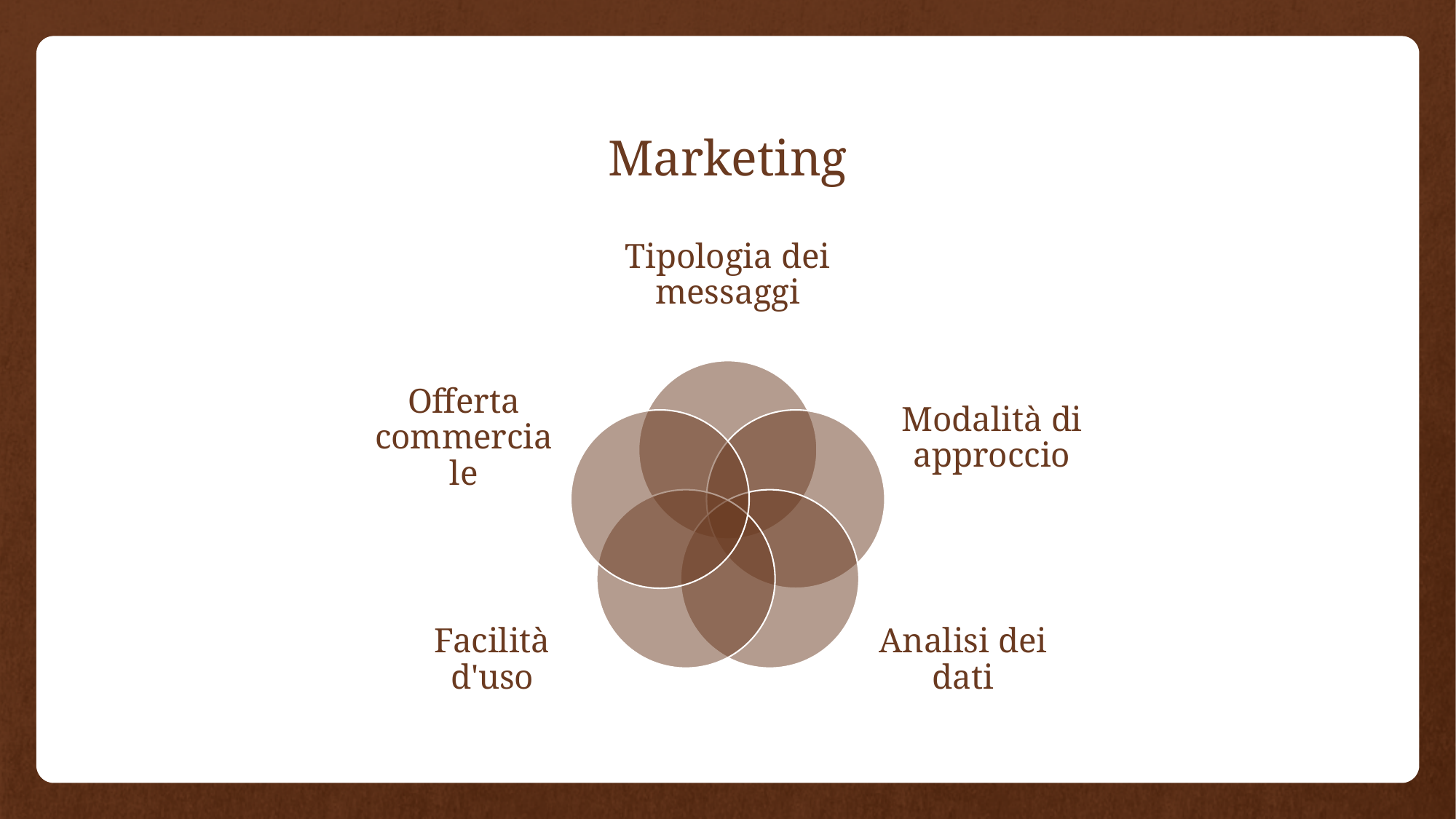

# Marketing
Tipologia dei messaggi
Modalità di approccio
Analisi dei dati
Facilità d'uso
Offerta commerciale